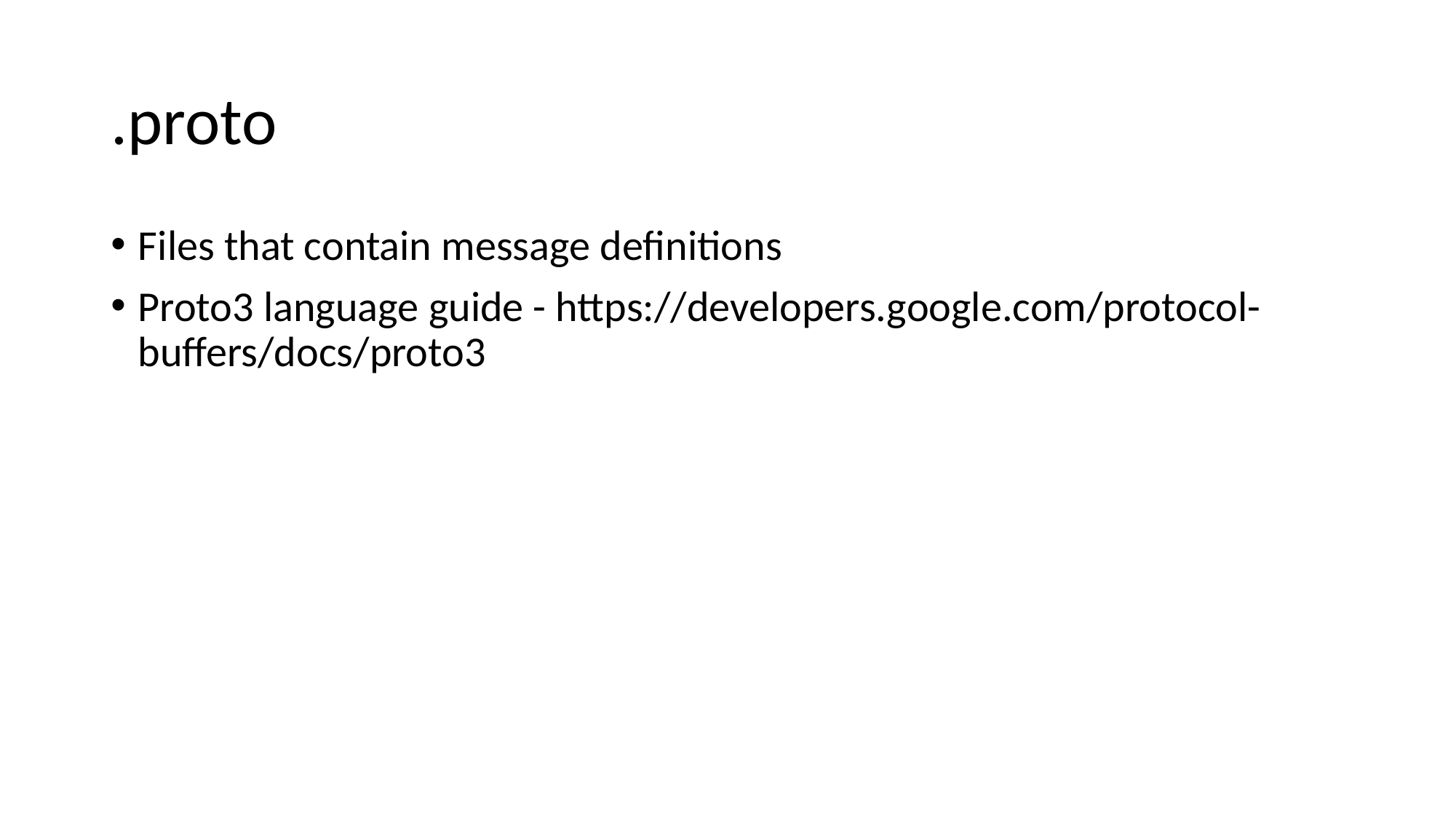

# .proto
Files that contain message definitions
Proto3 language guide - https://developers.google.com/protocol-buffers/docs/proto3